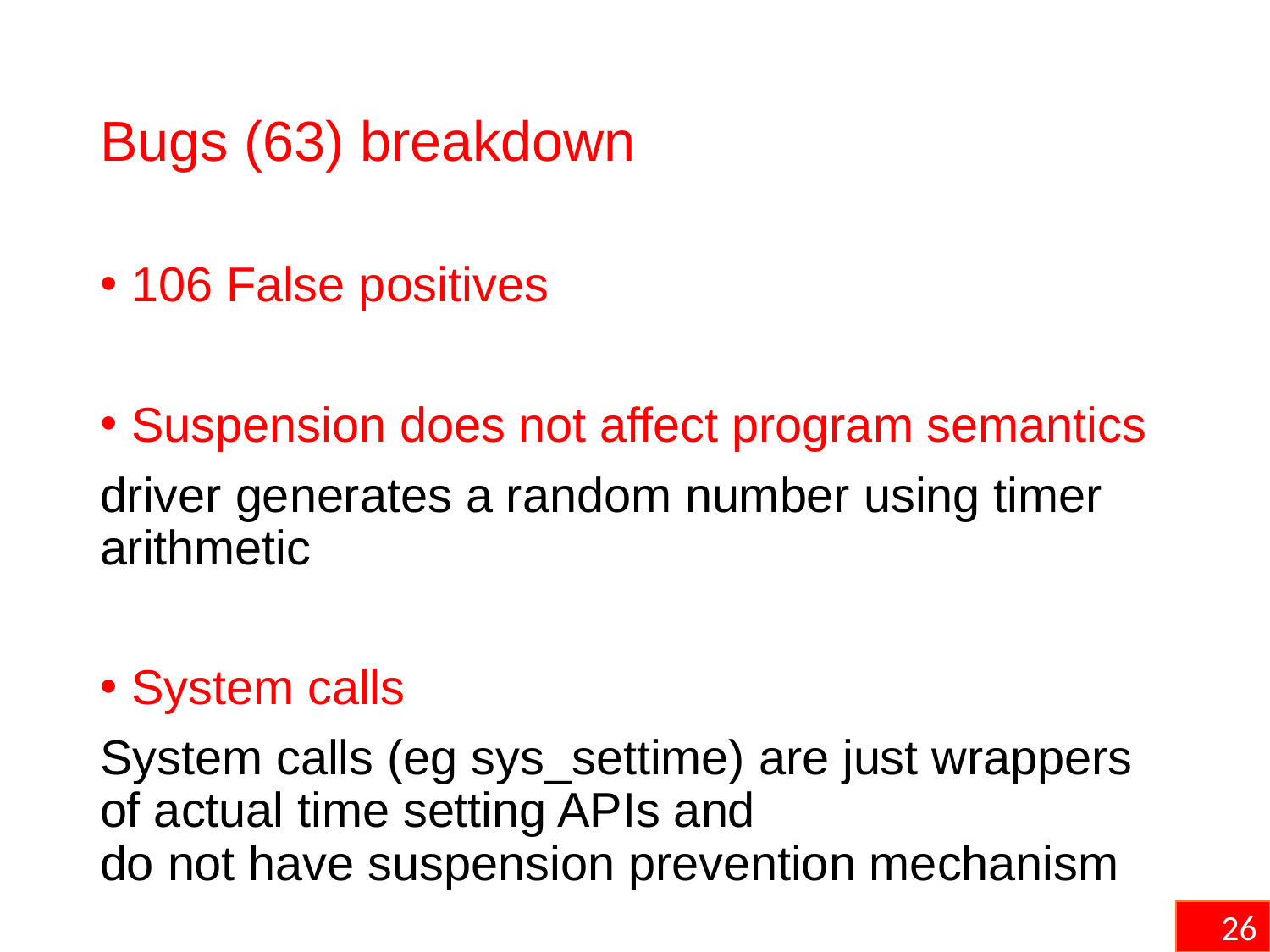

# Bugs (63) breakdown
106 False positives

Suspension does not affect program semantics
driver generates a random number using timer arithmetic

System calls
System calls (eg sys_settime) are just wrappers of actual time setting APIs and
do not have suspension prevention mechanism
26